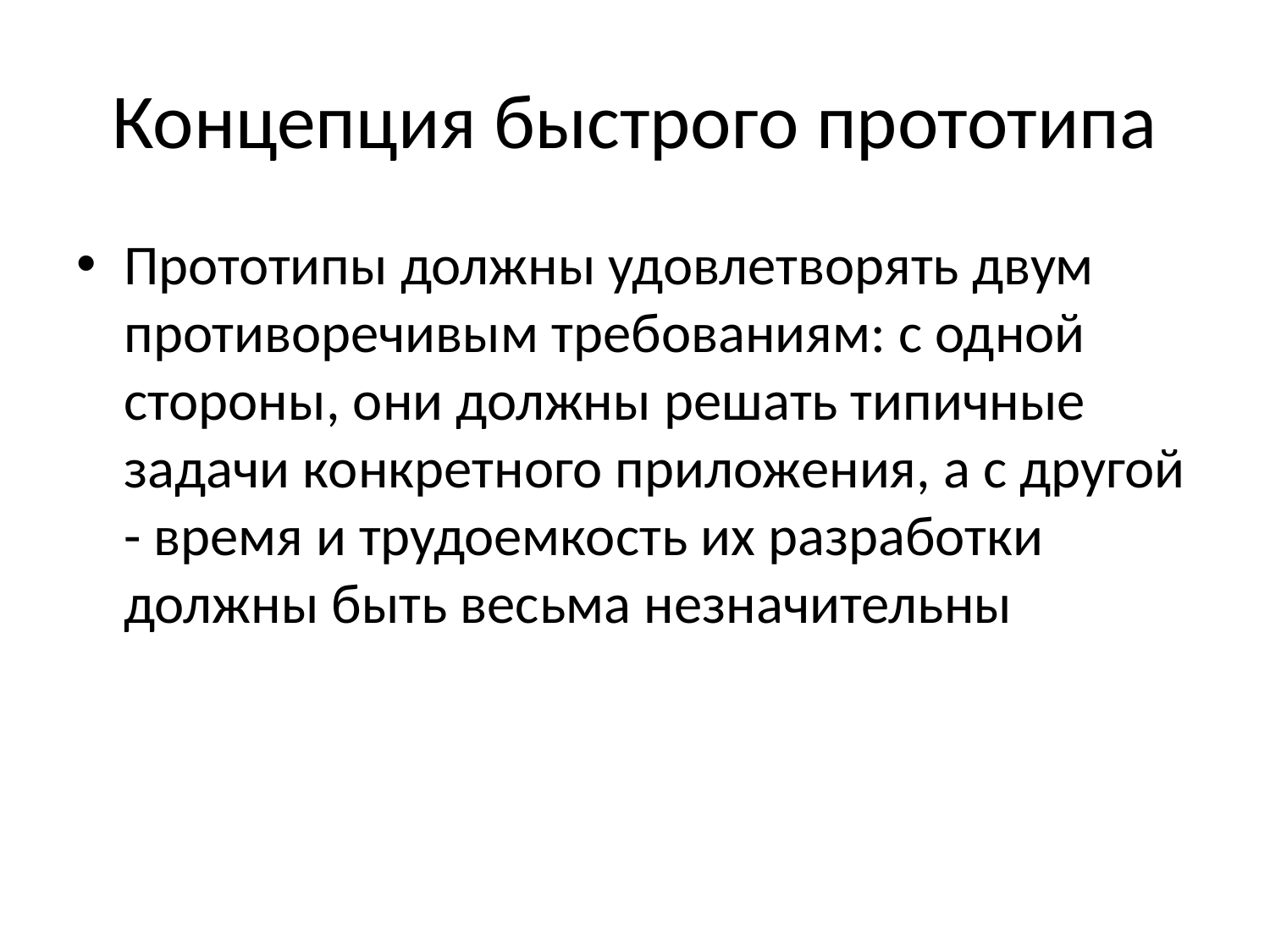

# Концепция быстрого прототипа
Прототипы должны удовлетворять двум противоречивым требованиям: с одной стороны, они должны решать типичные задачи конкретного приложения, а с другой - время и трудоемкость их разработки должны быть весьма незначительны